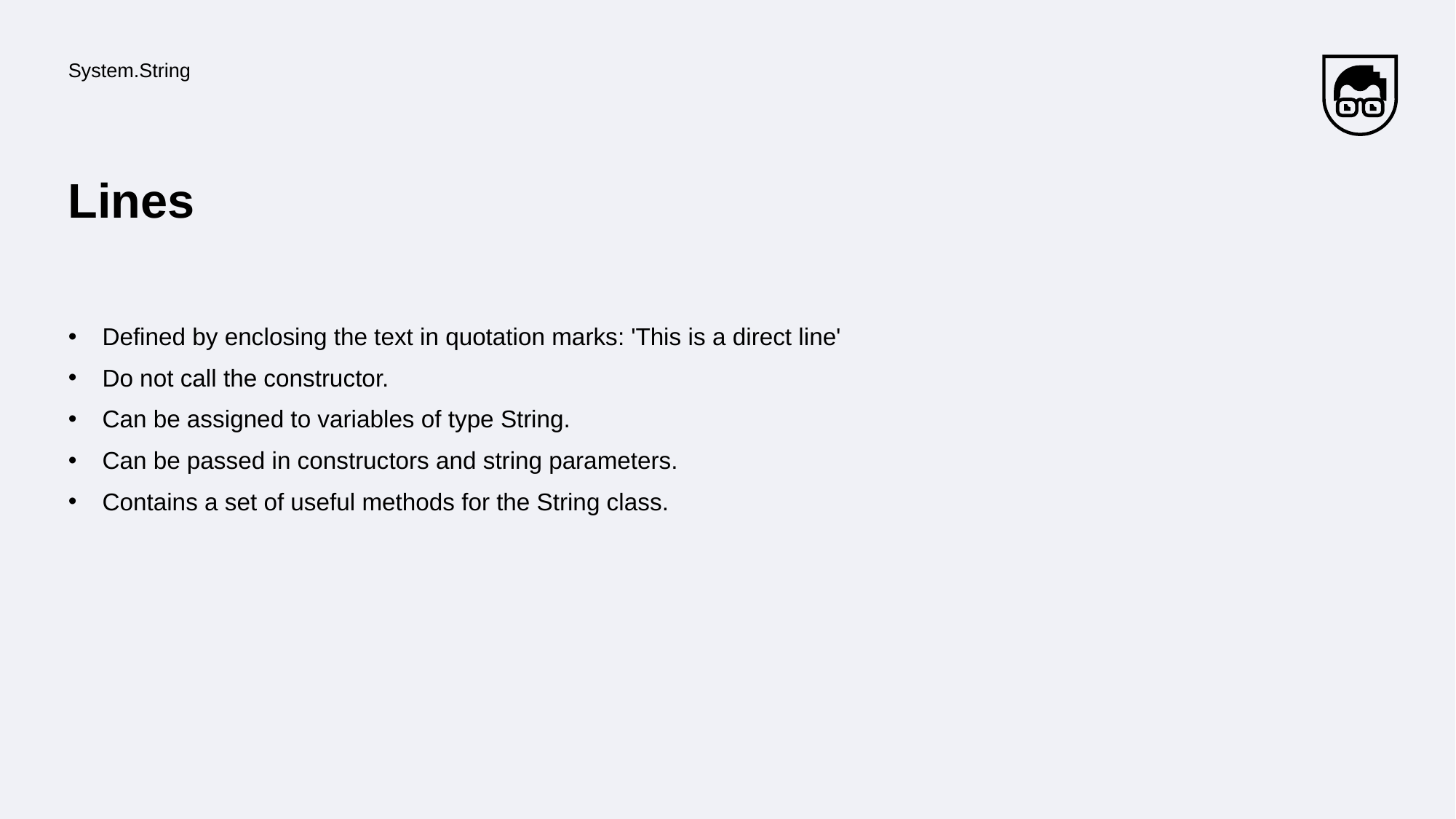

System.String
# Lines
Defined by enclosing the text in quotation marks: 'This is a direct line'
Do not call the constructor.
Can be assigned to variables of type String.
Can be passed in constructors and string parameters.
Contains a set of useful methods for the String class.